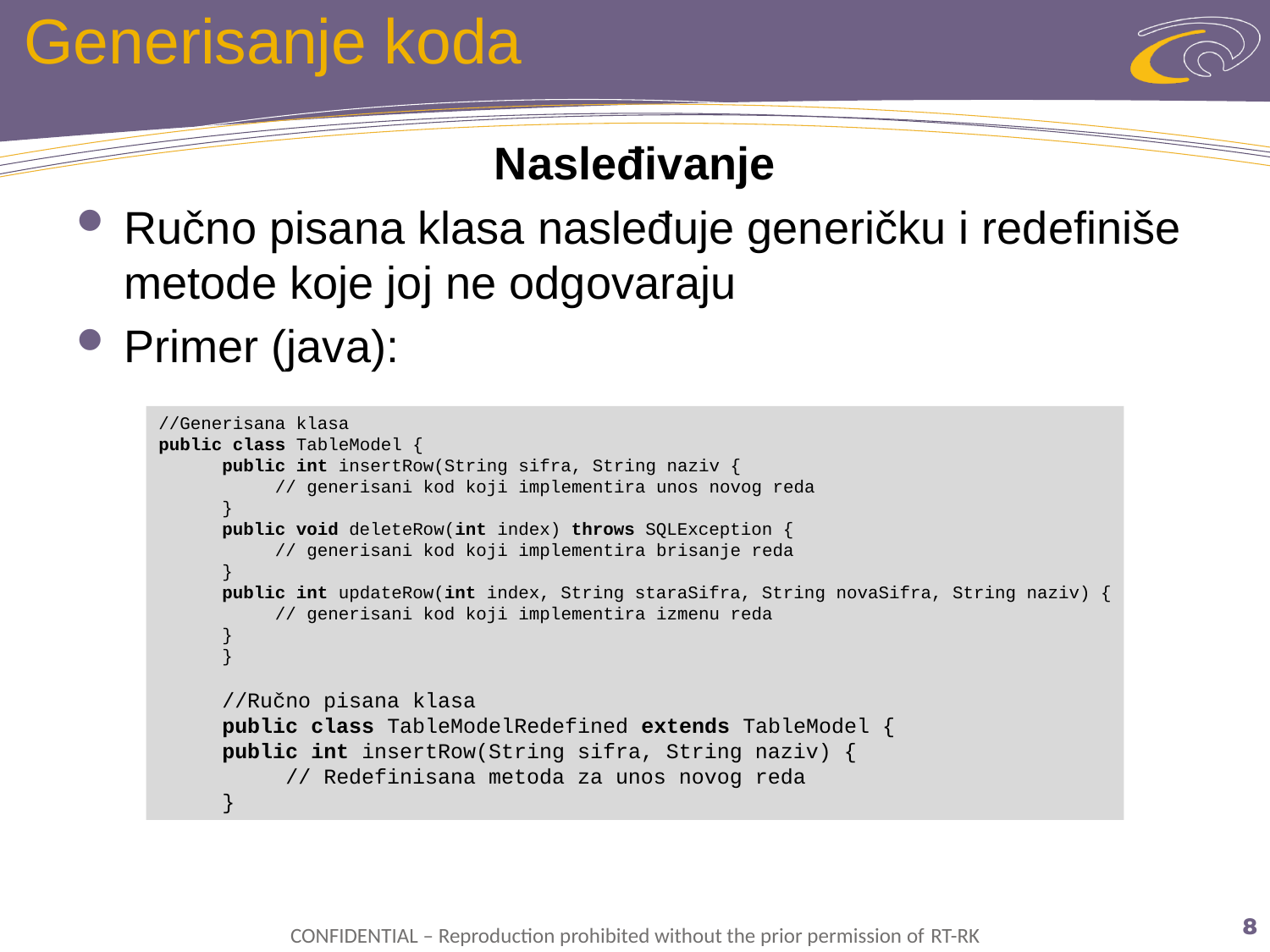

# Generisanje koda
Nasleđivanje
Ručno pisana klasa nasleđuje generičku i redefiniše metode koje joj ne odgovaraju
Primer (java):
//Generisana klasa
public class TableModel {
public int insertRow(String sifra, String naziv {
     // generisani kod koji implementira unos novog reda
}
public void deleteRow(int index) throws SQLException {
     // generisani kod koji implementira brisanje reda
}
public int updateRow(int index, String staraSifra, String novaSifra, String naziv) {
     // generisani kod koji implementira izmenu reda
}
}

//Ručno pisana klasa
public class TableModelRedefined extends TableModel {
public int insertRow(String sifra, String naziv) {
     // Redefinisana metoda za unos novog reda
}